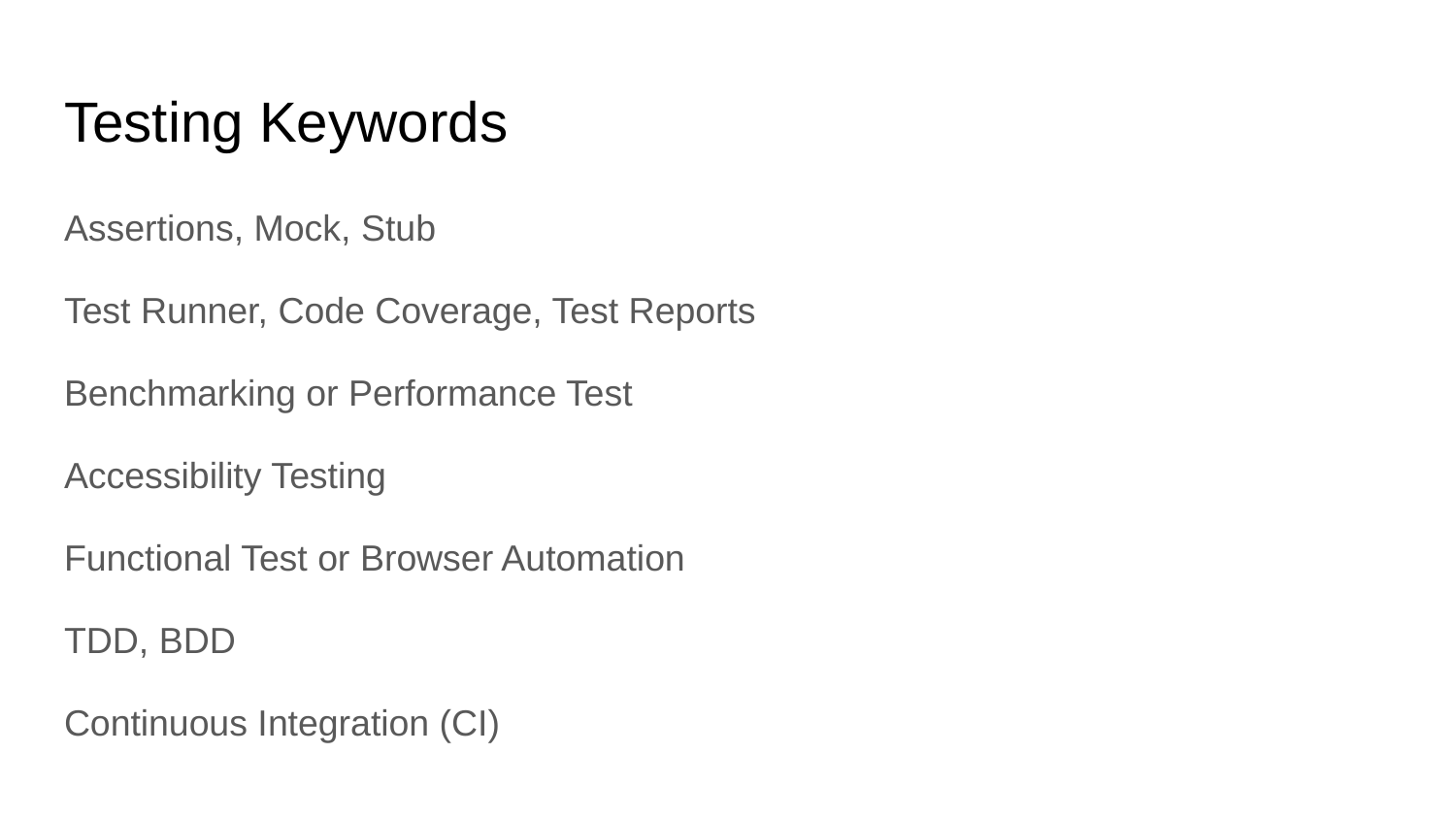

# Testing Keywords
Assertions, Mock, Stub
Test Runner, Code Coverage, Test Reports
Benchmarking or Performance Test
Accessibility Testing
Functional Test or Browser Automation
TDD, BDD
Continuous Integration (CI)